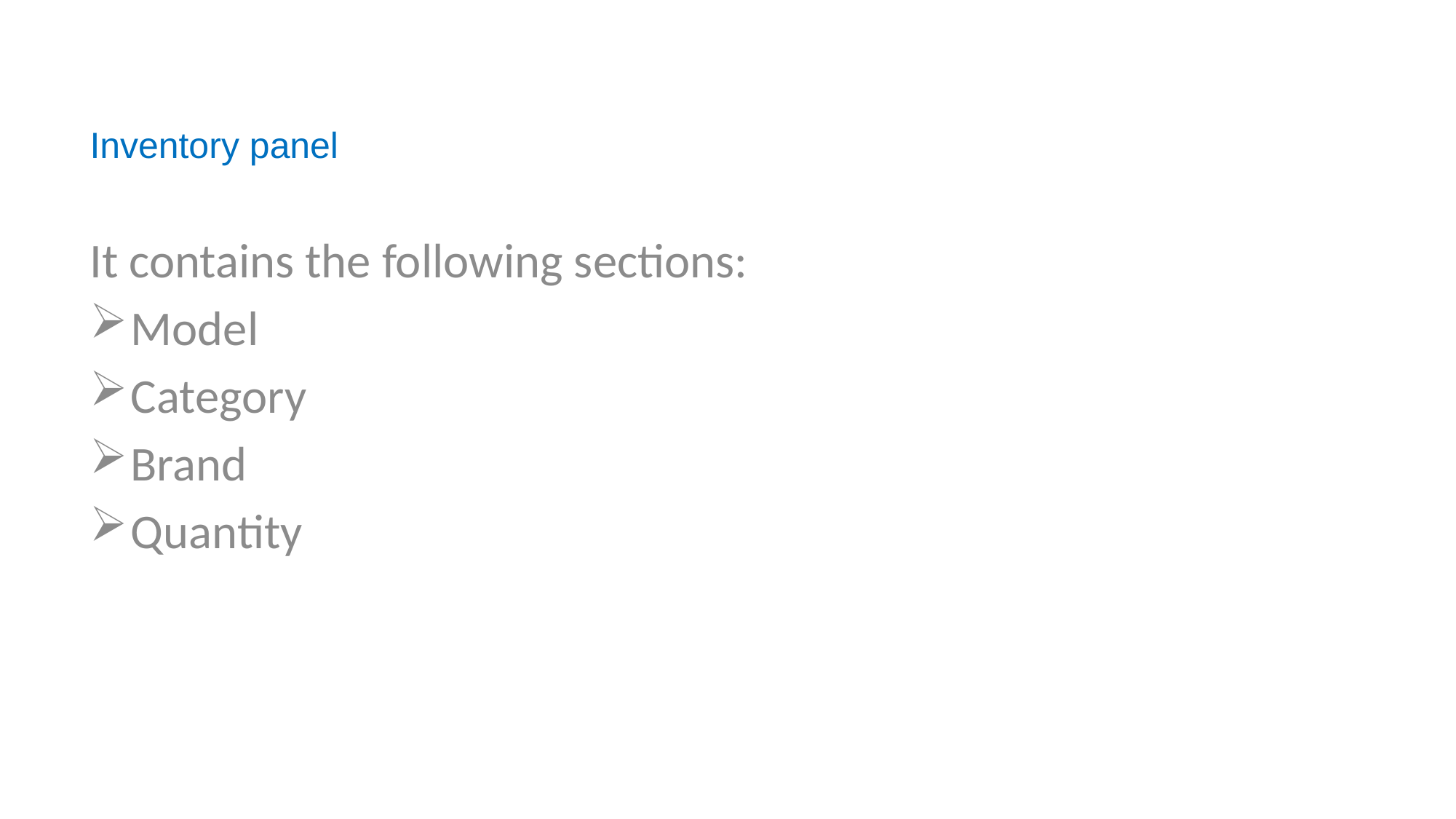

# Inventory panel
It contains the following sections:
Model
Category
Brand
Quantity